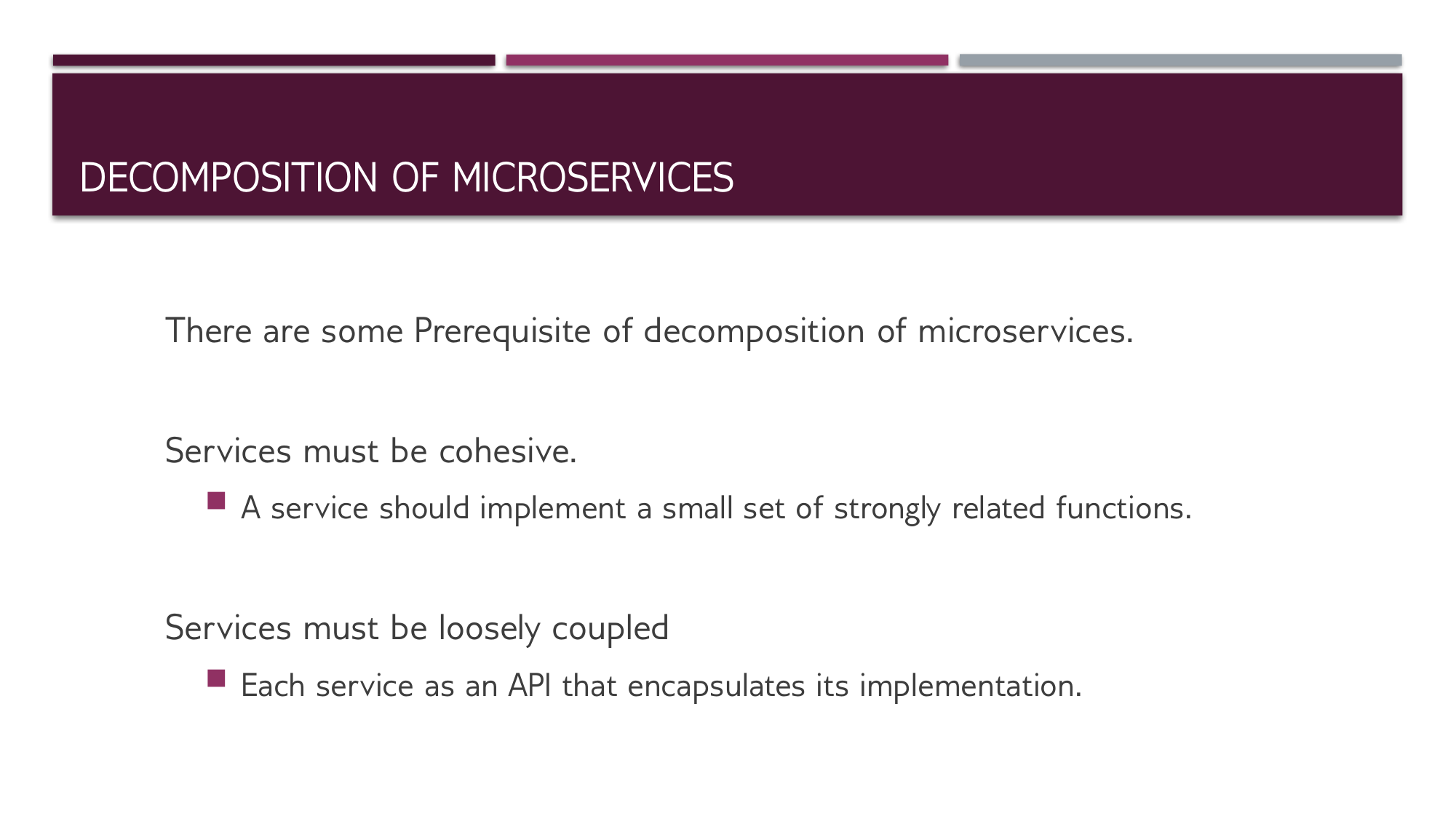

# Decomposition of microservices
There are some Prerequisite of decomposition of microservices.

Services must be cohesive.
A service should implement a small set of strongly related functions.

Services must be loosely coupled
Each service as an API that encapsulates its implementation.
61